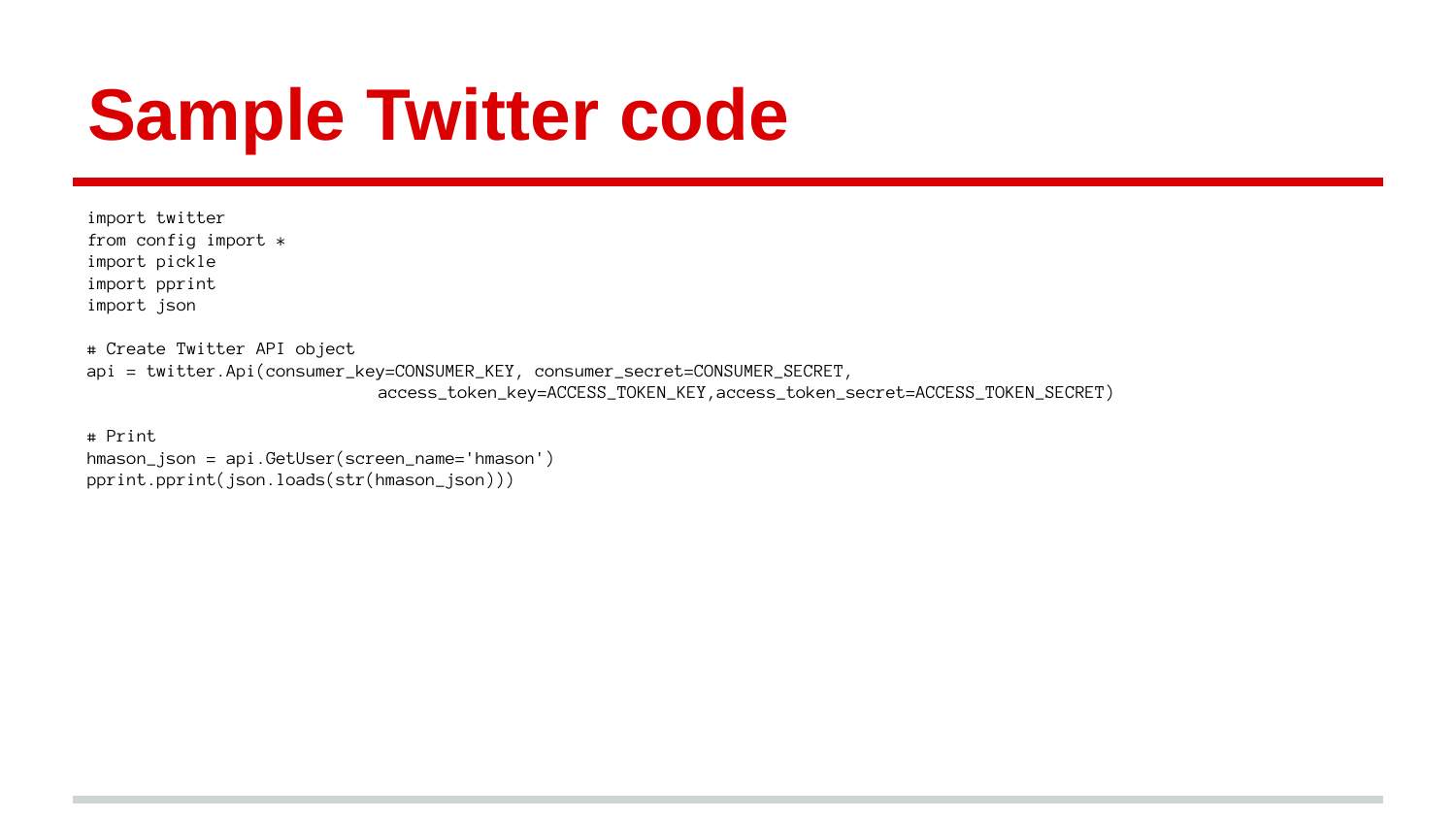

# Sample Twitter code
import twitter
from config import *
import pickle
import pprint
import json

# Create Twitter API object
api = twitter.Api(consumer_key=CONSUMER_KEY, consumer_secret=CONSUMER_SECRET,
                  	access_token_key=ACCESS_TOKEN_KEY,access_token_secret=ACCESS_TOKEN_SECRET)

# Print
hmason_json = api.GetUser(screen_name='hmason')
pprint.pprint(json.loads(str(hmason_json)))